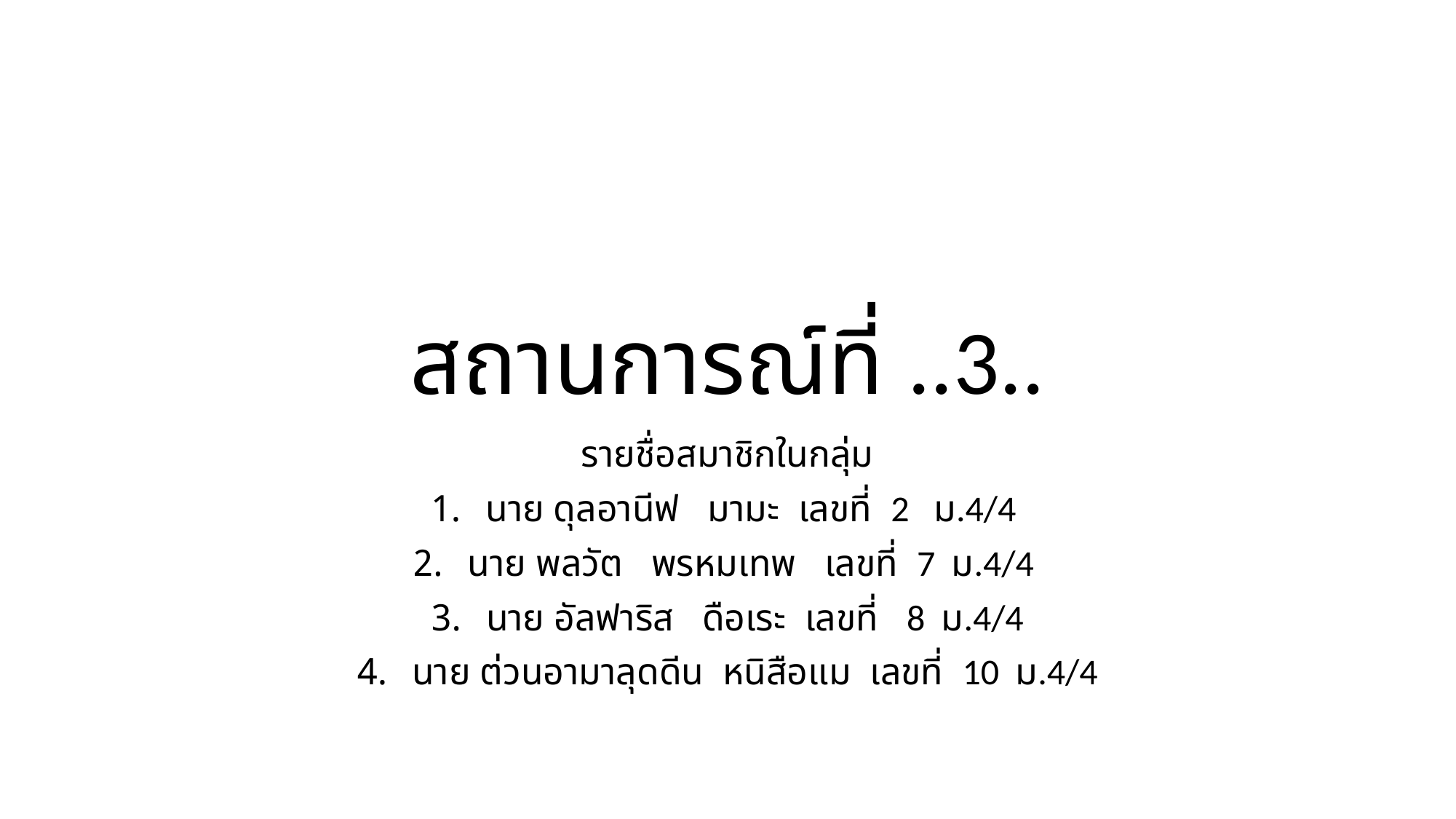

# สถานการณ์ที่ ..3..
รายชื่อสมาชิกในกลุ่ม
นาย ดุลอานีฟ   มามะ  เลขที่  2   ม.4/4
นาย พลวัต   พรหมเทพ   เลขที่  7  ม.4/4
นาย อัลฟาริส   ดือเระ  เลขที่   8  ม.4/4
นาย ต่วนอามาลุดดีน  หนิสือแม  เลขที่  10  ม.4/4